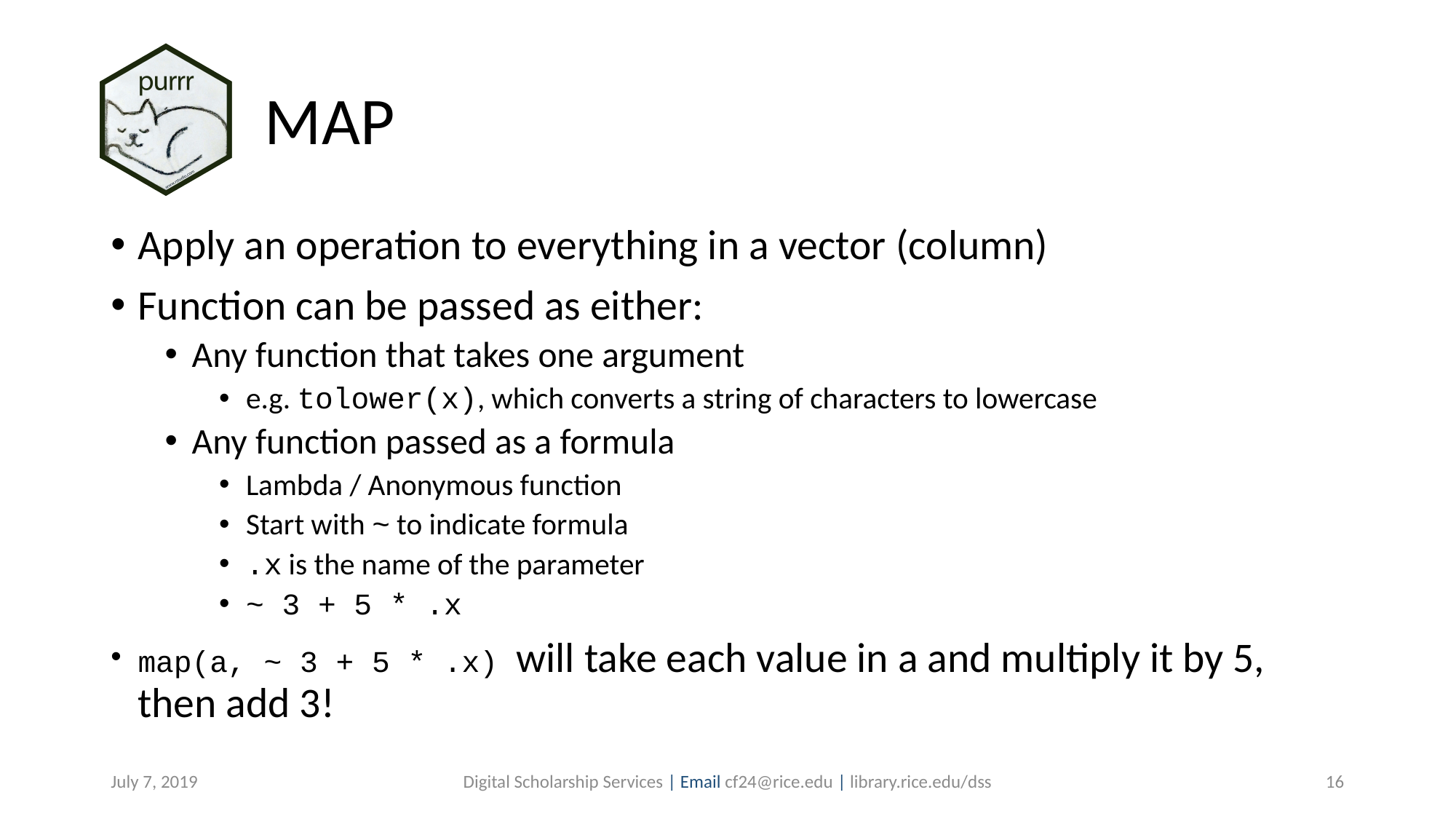

# MAP
Apply an operation to everything in a vector (column)
Function can be passed as either:
Any function that takes one argument
e.g. tolower(x), which converts a string of characters to lowercase
Any function passed as a formula
Lambda / Anonymous function
Start with ~ to indicate formula
.x is the name of the parameter
~ 3 + 5 * .x
map(a, ~ 3 + 5 * .x) will take each value in a and multiply it by 5, then add 3!
July 7, 2019
Digital Scholarship Services | Email cf24@rice.edu | library.rice.edu/dss
16